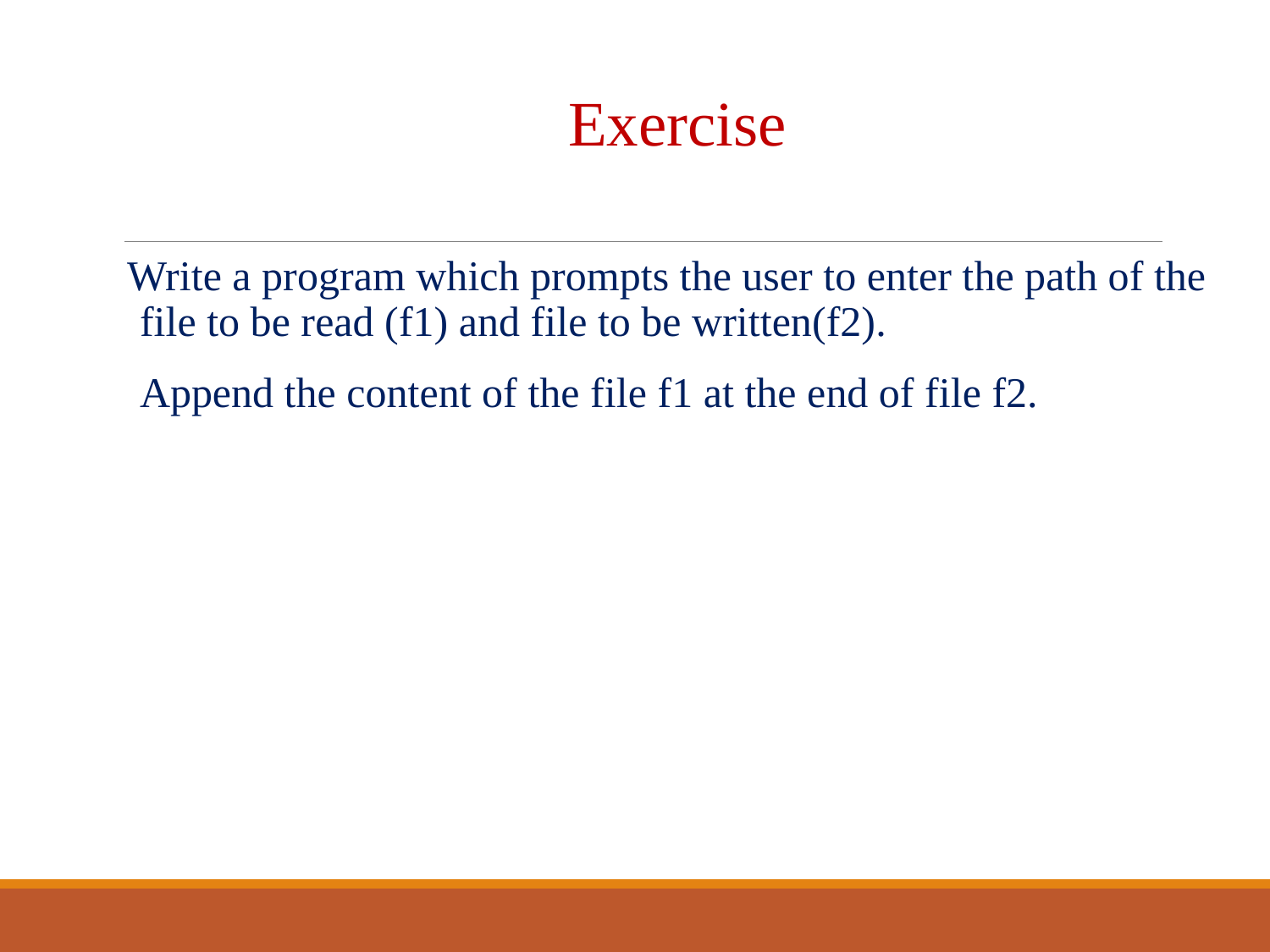

Exercise

Write a program which prompts the user to enter the path of the file to be read (f1) and file to be written(f2).
	Append the content of the file f1 at the end of file f2.